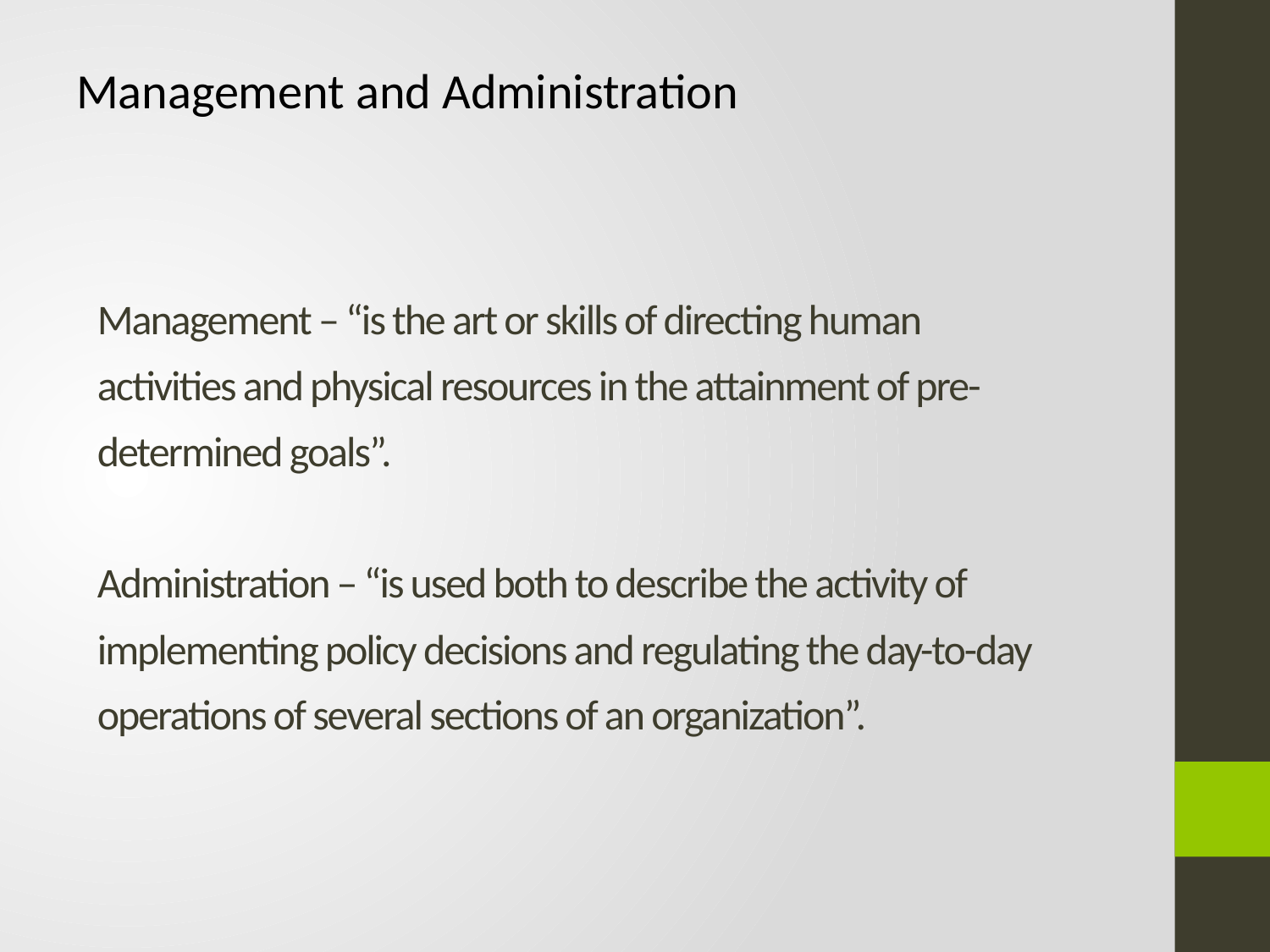

Management and Administration
# Management – “is the art or skills of directing human activities and physical resources in the attainment of pre-determined goals”. Administration – “is used both to describe the activity of implementing policy decisions and regulating the day-to-day operations of several sections of an organization”.